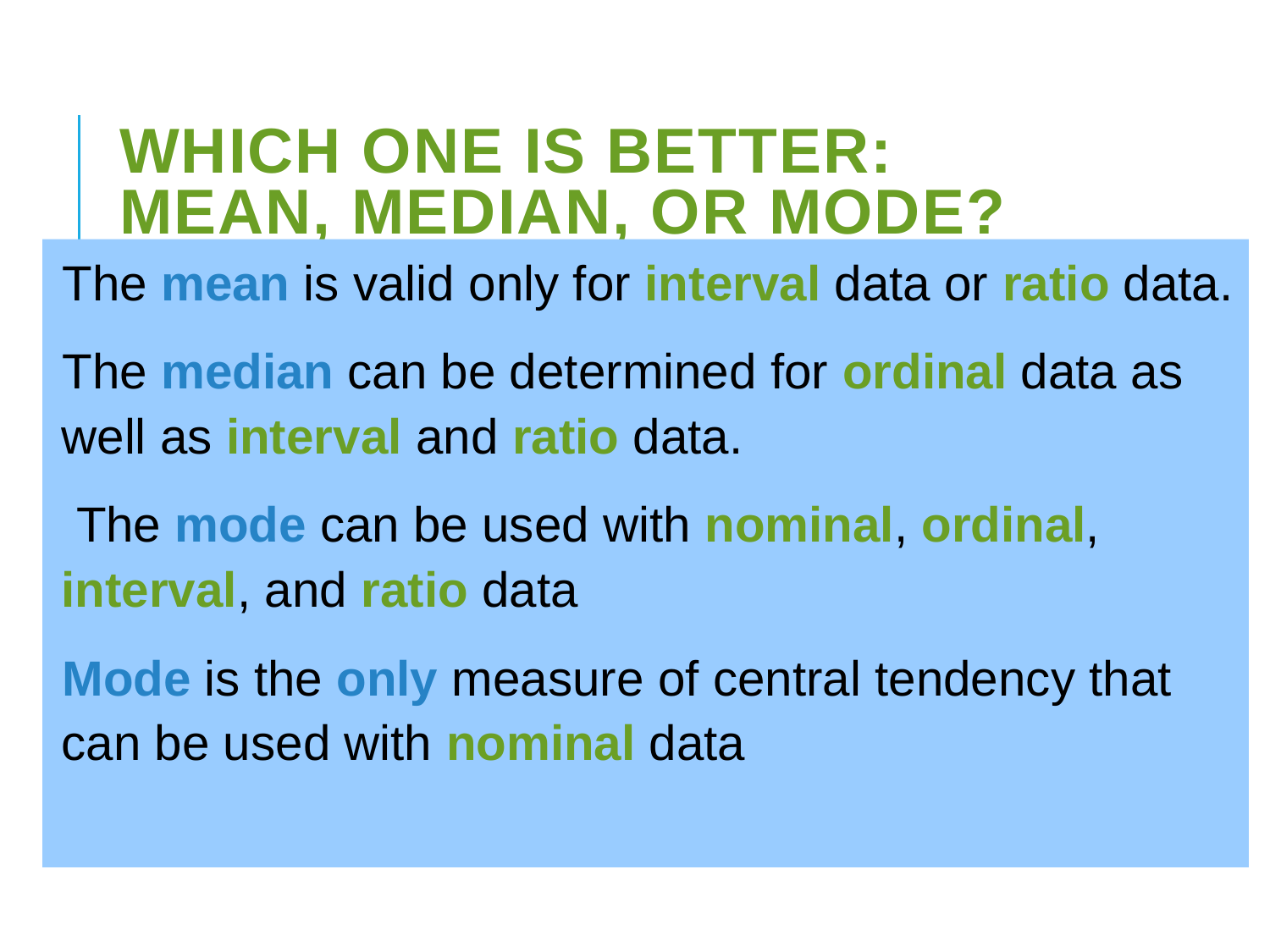

# Which one is better: mean, median, or mode?
The mean is valid only for interval data or ratio data.
The median can be determined for ordinal data as well as interval and ratio data.
 The mode can be used with nominal, ordinal, interval, and ratio data
Mode is the only measure of central tendency that can be used with nominal data